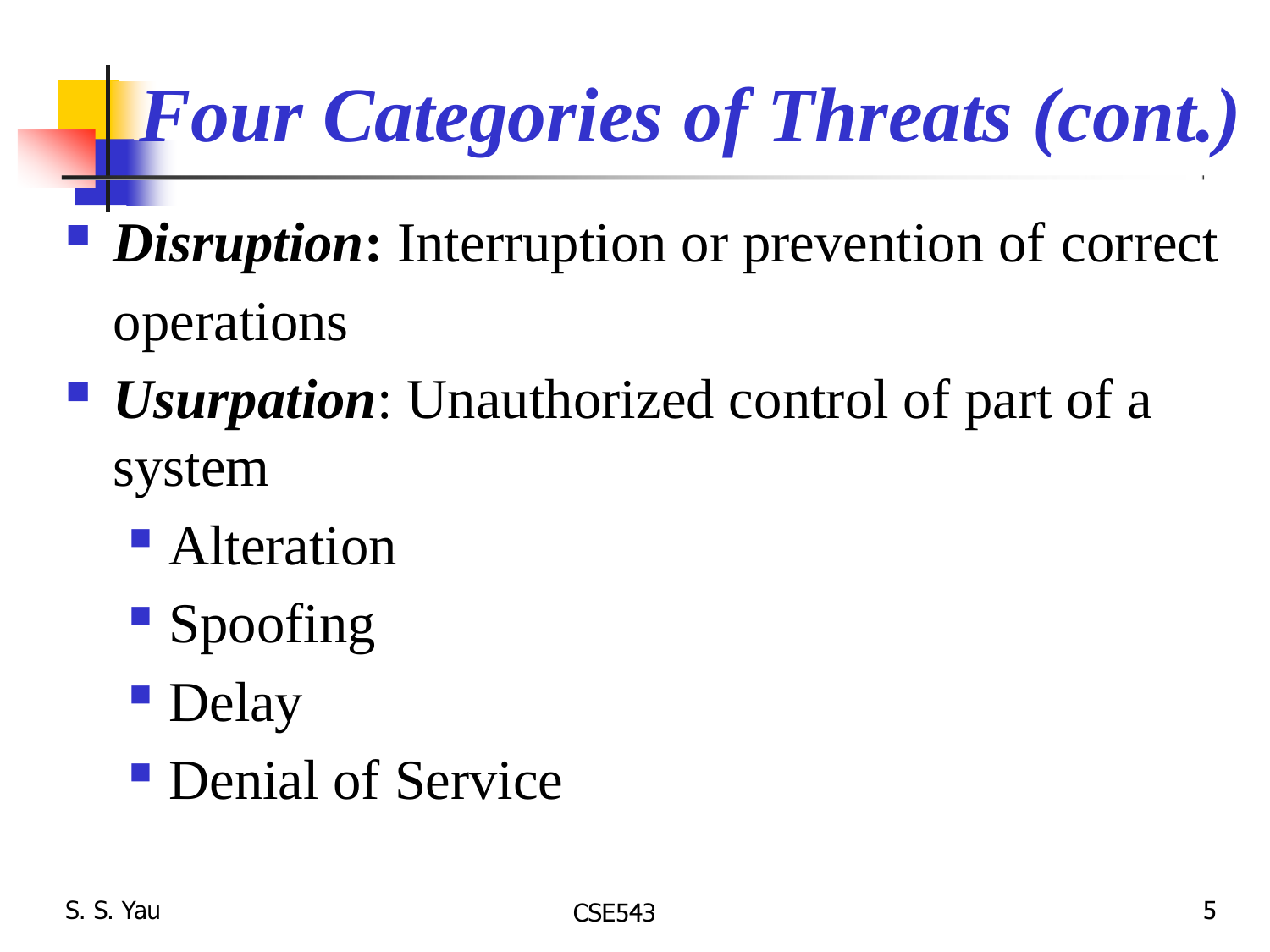

# Four Categories of Threats (cont.)
Disruption: Interruption or prevention of correct
operations
Usurpation: Unauthorized control of part of a system
Alteration
Spoofing
Delay
Denial of Service
S. S. Yau
5
CSE543